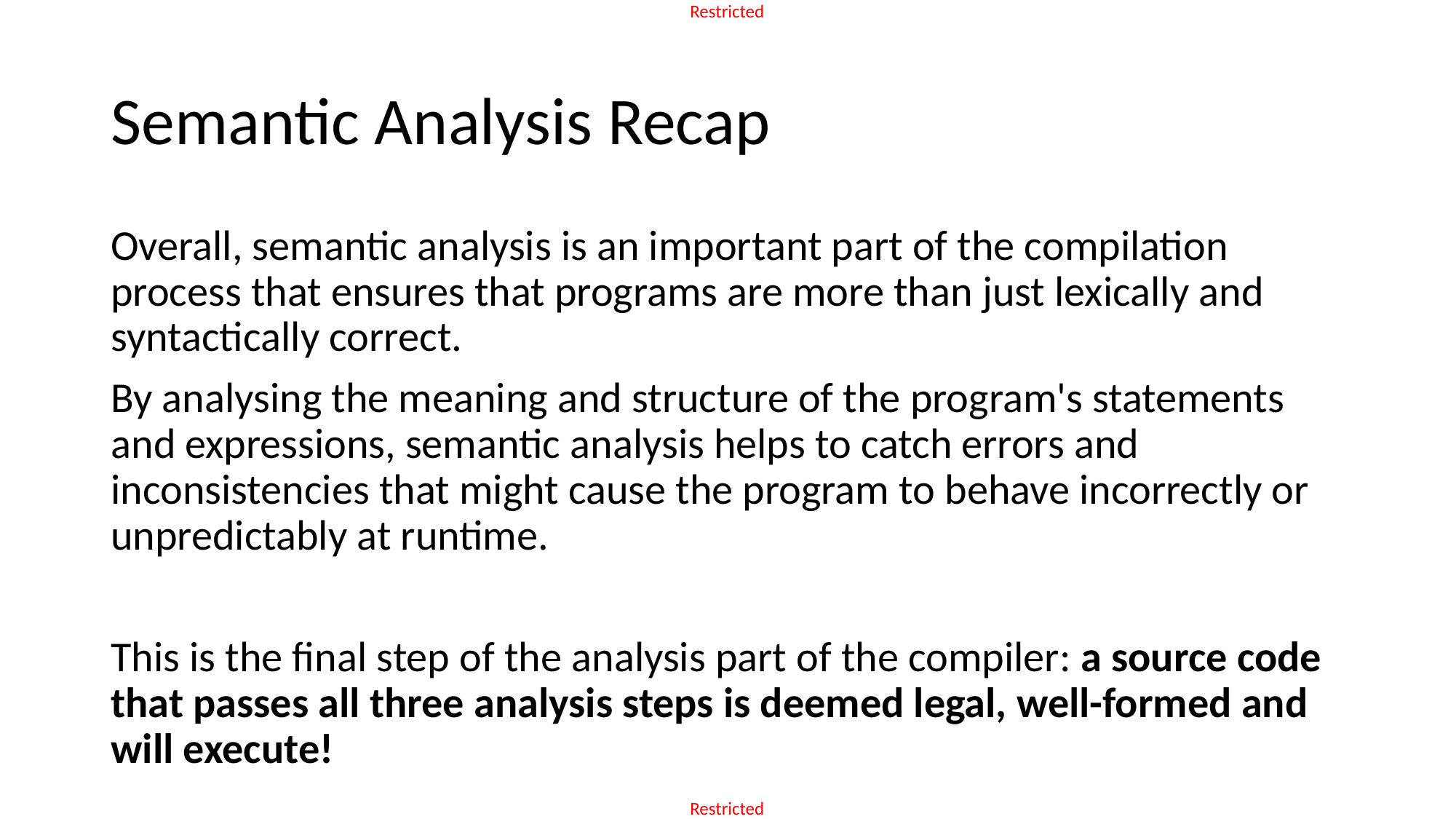

# Semantic Analysis Recap
Overall, semantic analysis is an important part of the compilation process that ensures that programs are more than just lexically and syntactically correct.
By analysing the meaning and structure of the program's statements and expressions, semantic analysis helps to catch errors and inconsistencies that might cause the program to behave incorrectly or unpredictably at runtime.

This is the final step of the analysis part of the compiler: a source code that passes all three analysis steps is deemed legal, well-formed and will execute!